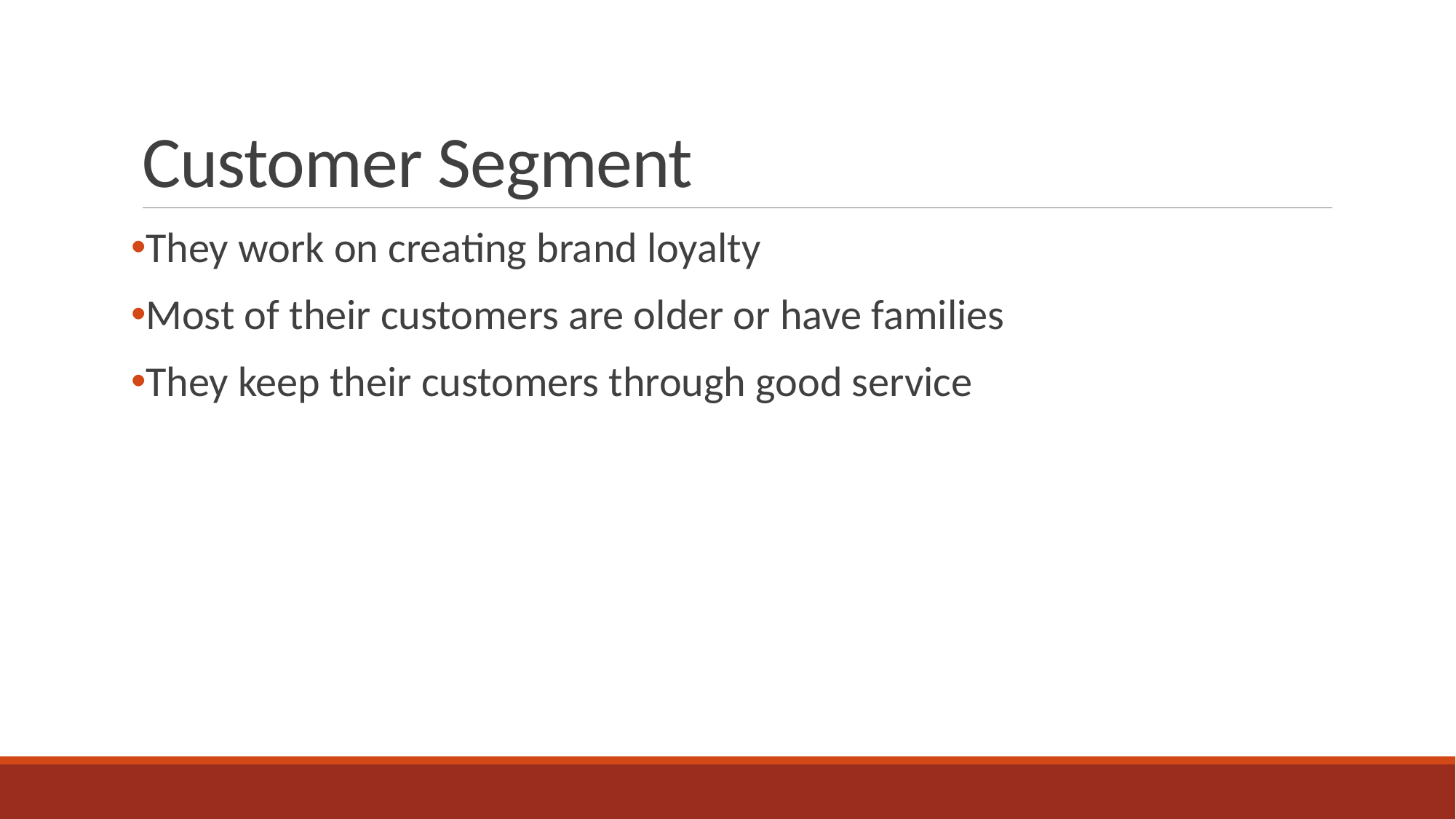

# Customer Segment
They work on creating brand loyalty
Most of their customers are older or have families
They keep their customers through good service